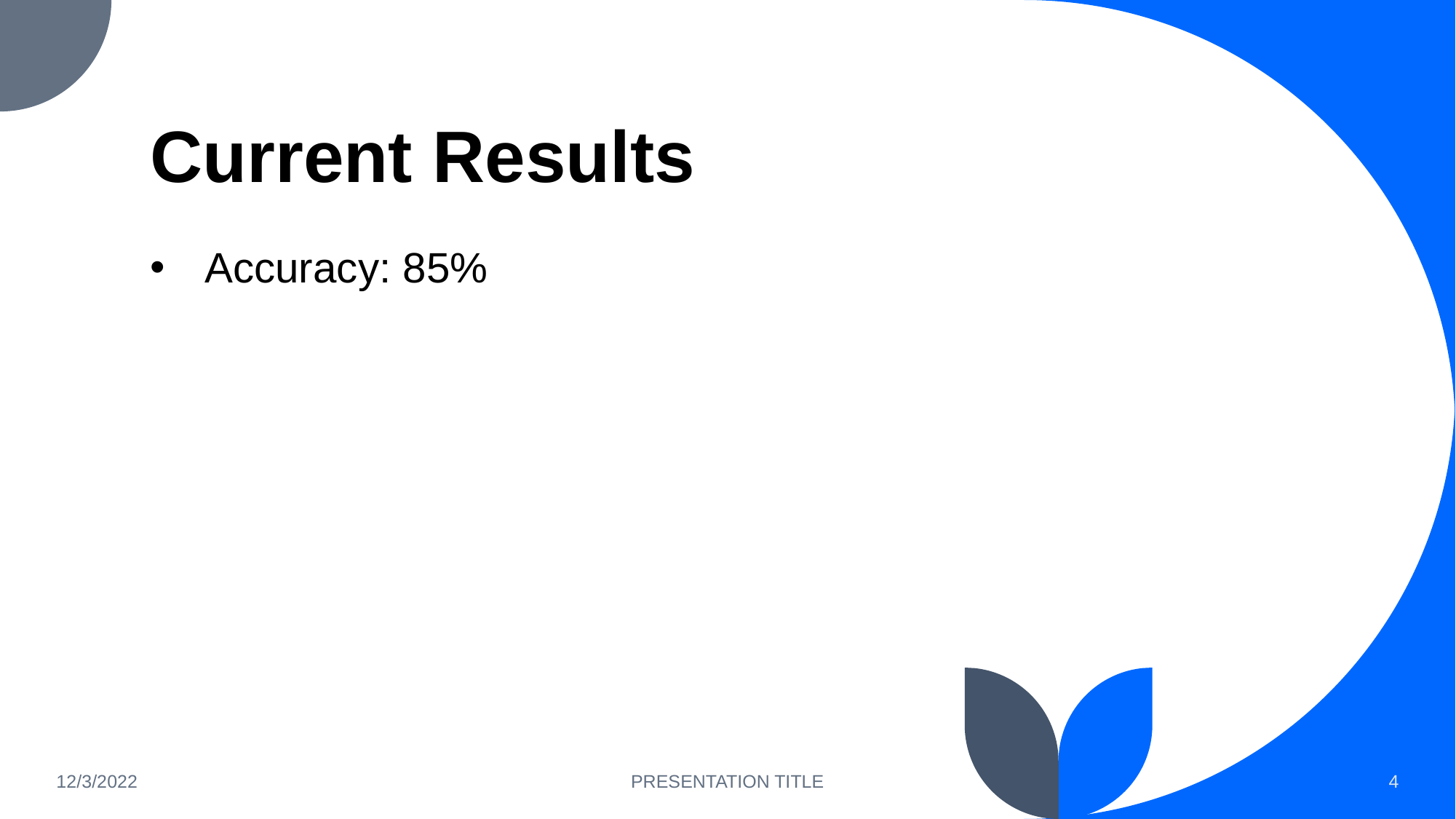

# Current Results
Accuracy: 85%

12/3/2022
PRESENTATION TITLE
4